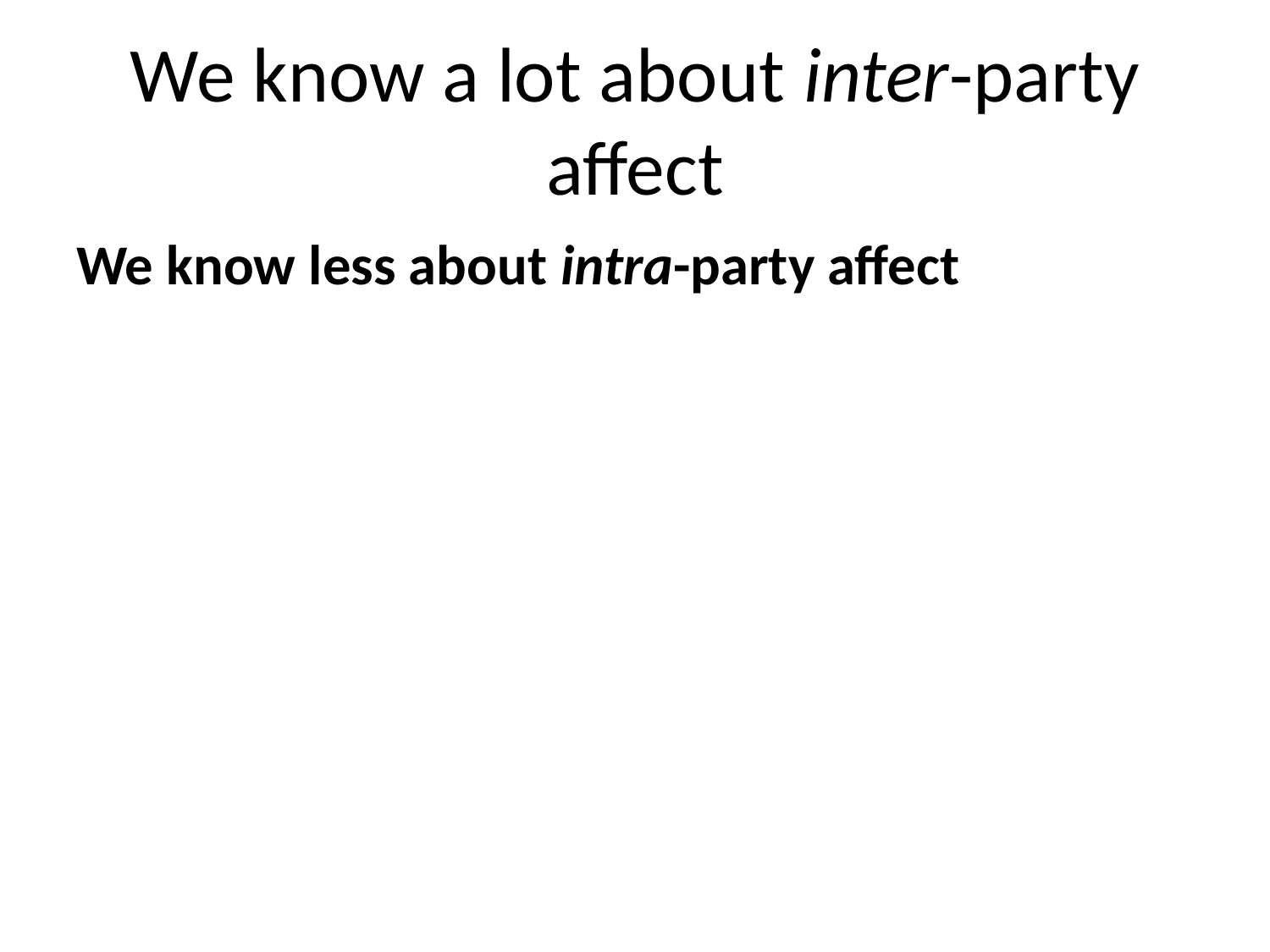

# We know a lot about inter-party affect
We know less about intra-party affect